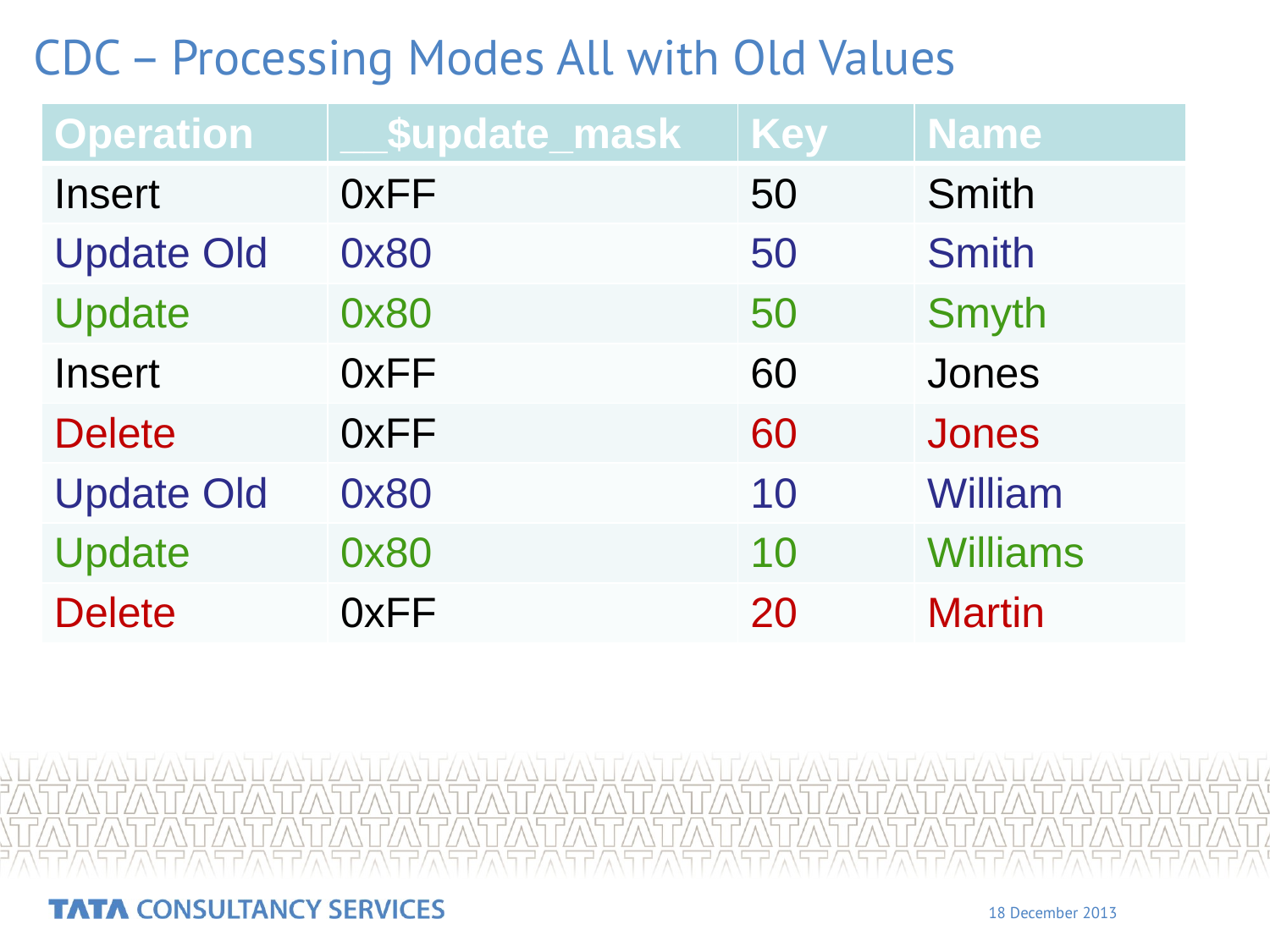

CDC – Processing Modes All with Old Values
| Operation | \_\_$update\_mask | Key | Name |
| --- | --- | --- | --- |
| Insert | 0xFF | 50 | Smith |
| Update Old | 0x80 | 50 | Smith |
| Update | 0x80 | 50 | Smyth |
| Insert | 0xFF | 60 | Jones |
| Delete | 0xFF | 60 | Jones |
| Update Old | 0x80 | 10 | William |
| Update | 0x80 | 10 | Williams |
| Delete | 0xFF | 20 | Martin |